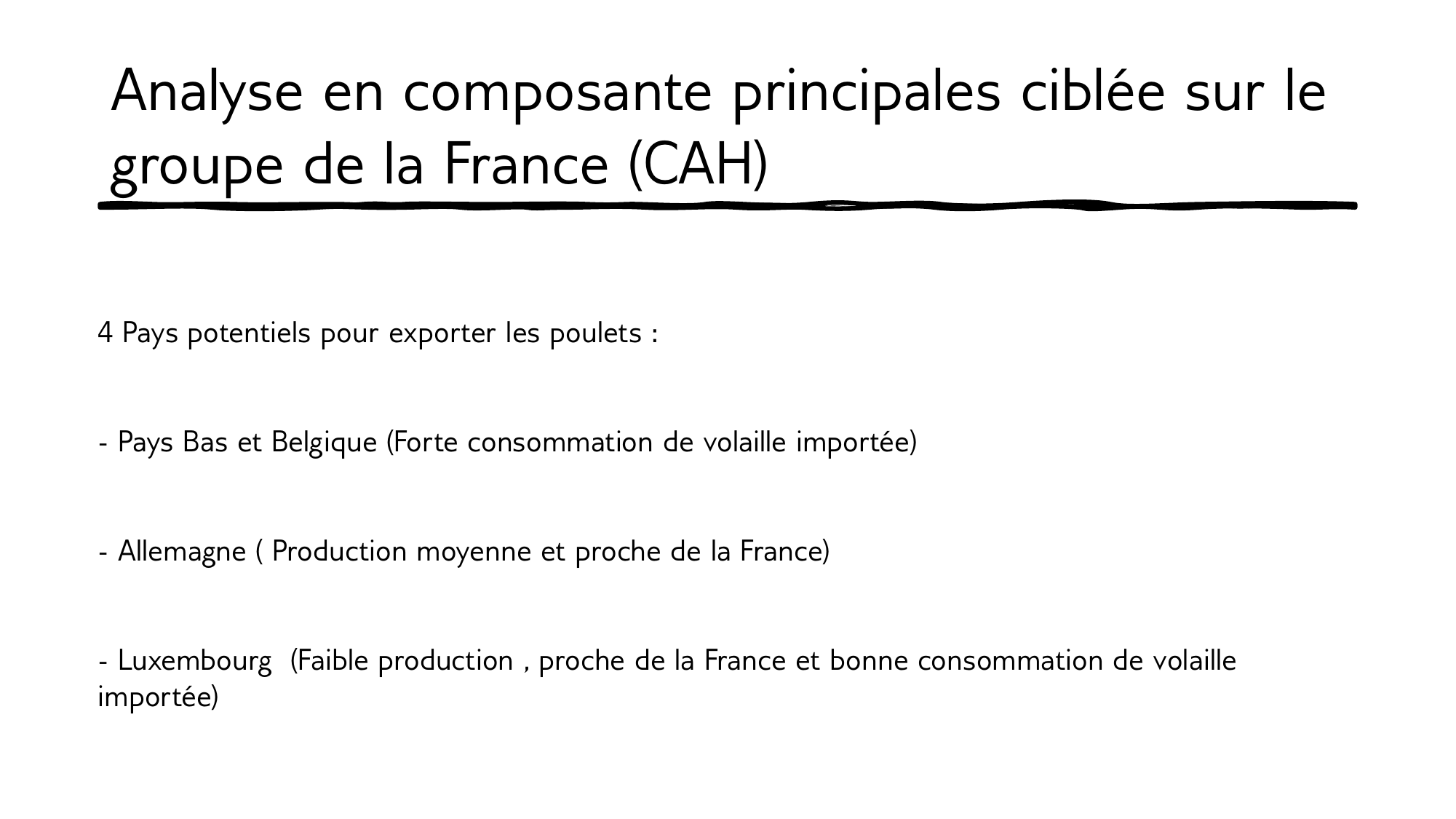

# Analyse en composante principales ciblée sur le groupe de la France (CAH)
4 Pays potentiels pour exporter les poulets :

- Pays Bas et Belgique (Forte consommation de volaille importée)

- Allemagne ( Production moyenne et proche de la France)

- Luxembourg  (Faible production , proche de la France et bonne consommation de volaille importée)